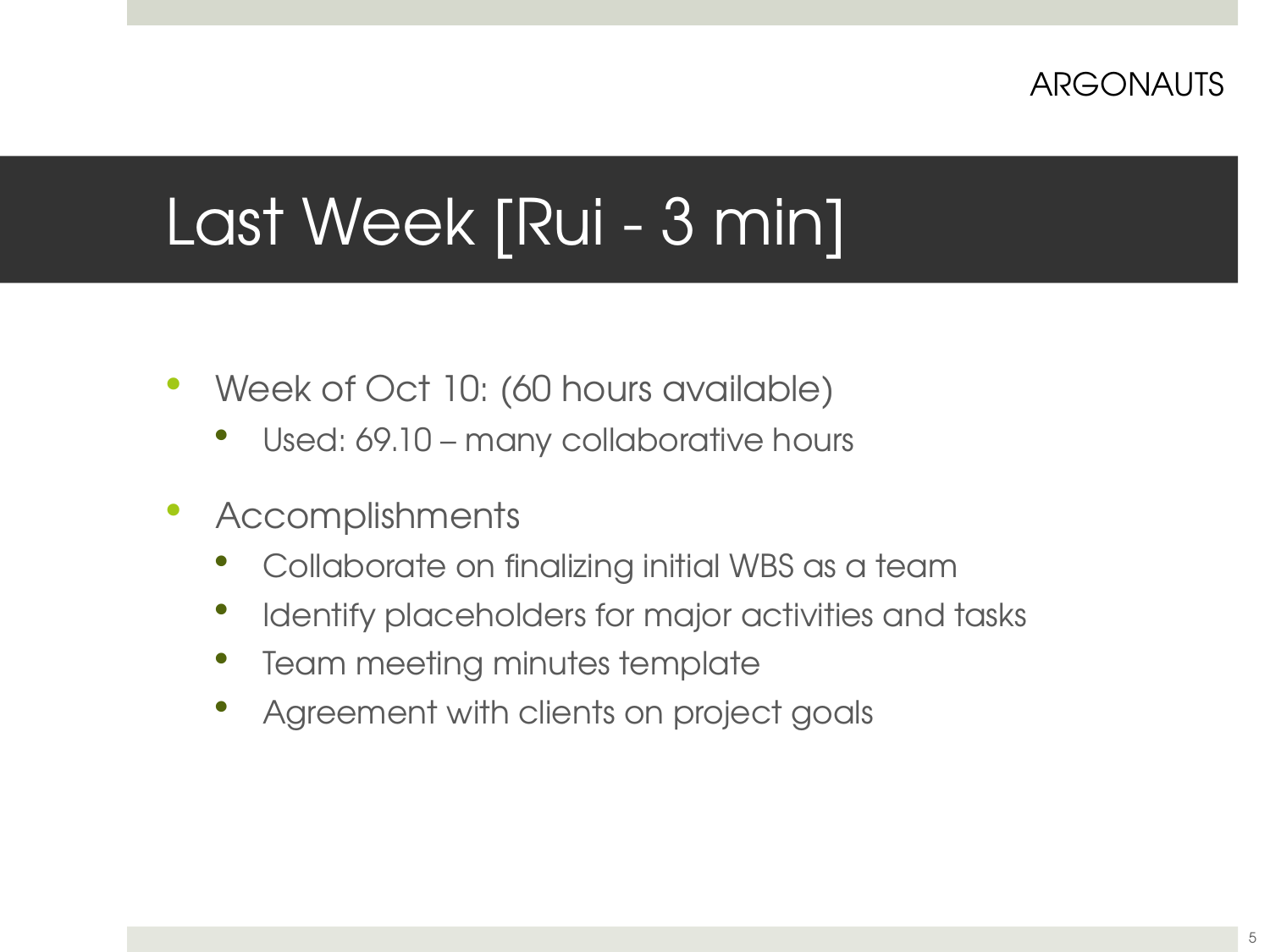

ARGONAUTS
# Last Week [Rui - 3 min]
Week of Oct 10: (60 hours available)
Used: 69.10 – many collaborative hours
Accomplishments
Collaborate on finalizing initial WBS as a team
Identify placeholders for major activities and tasks
Team meeting minutes template
Agreement with clients on project goals
5